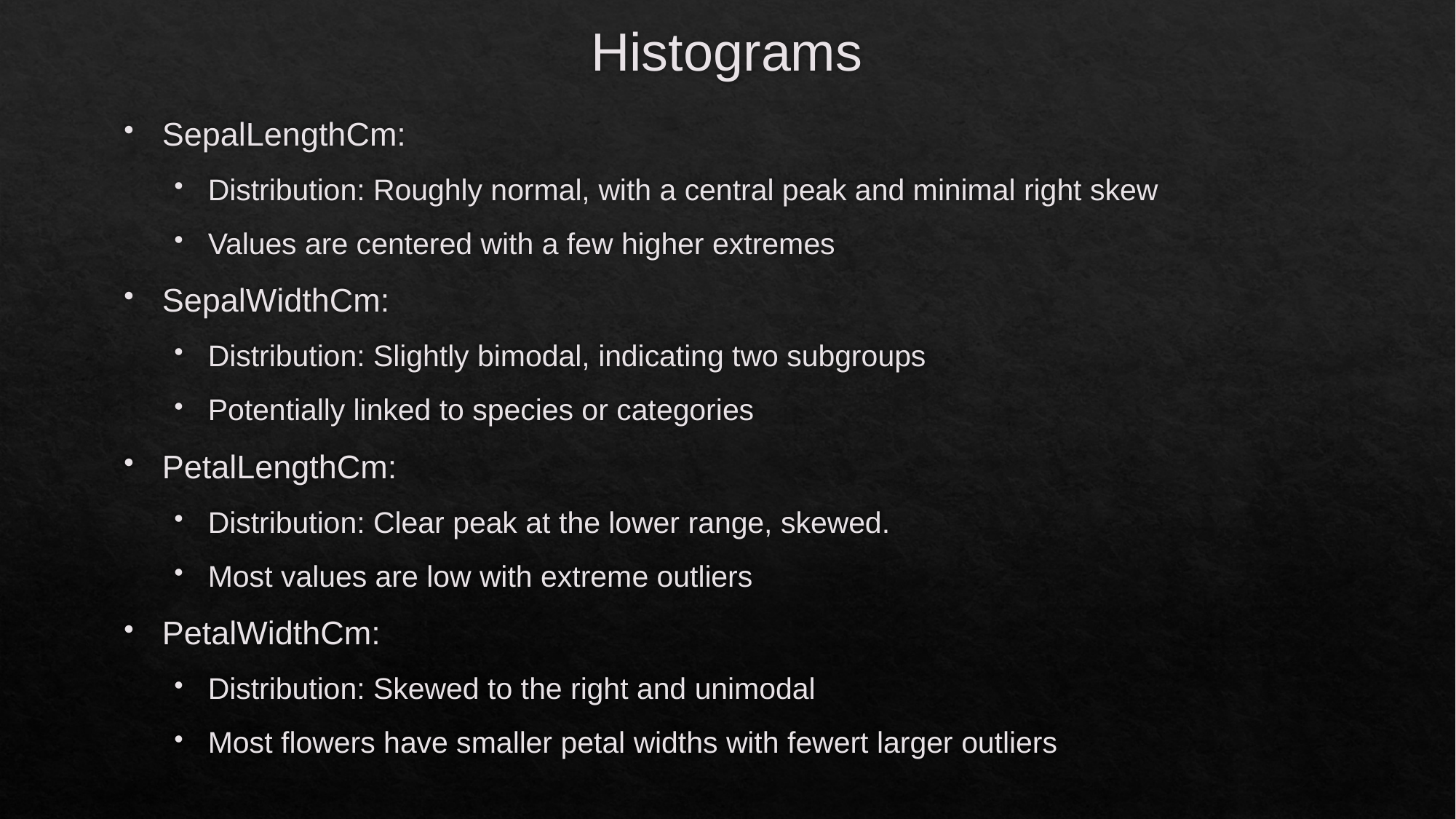

# Histograms
SepalLengthCm:
Distribution: Roughly normal, with a central peak and minimal right skew
Values are centered with a few higher extremes
SepalWidthCm:
Distribution: Slightly bimodal, indicating two subgroups
Potentially linked to species or categories
PetalLengthCm:
Distribution: Clear peak at the lower range, skewed.
Most values are low with extreme outliers
PetalWidthCm:
Distribution: Skewed to the right and unimodal
Most flowers have smaller petal widths with fewert larger outliers